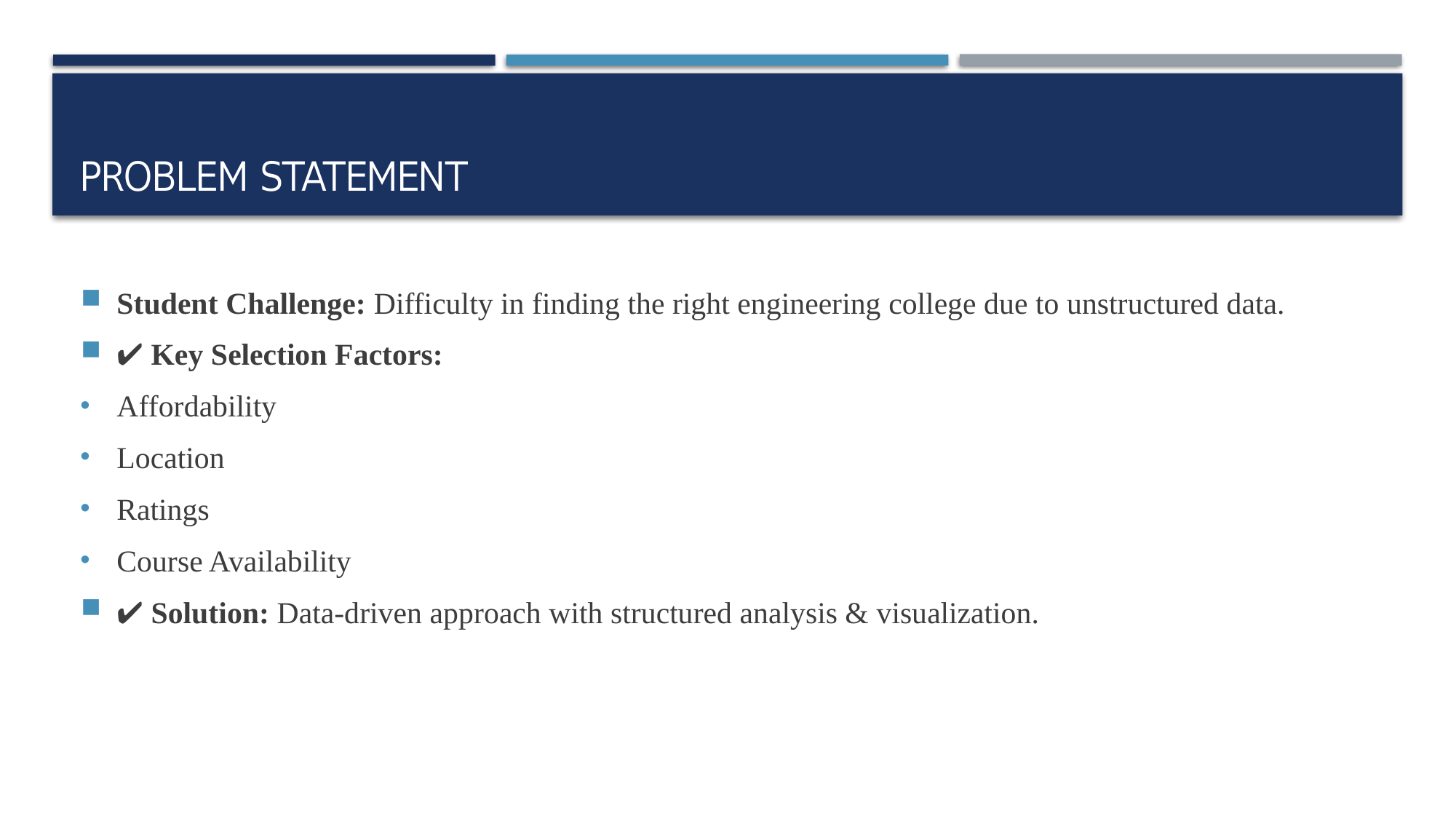

# Problem statement
Student Challenge: Difficulty in finding the right engineering college due to unstructured data.
✔ Key Selection Factors:
Affordability
Location
Ratings
Course Availability
✔ Solution: Data-driven approach with structured analysis & visualization.